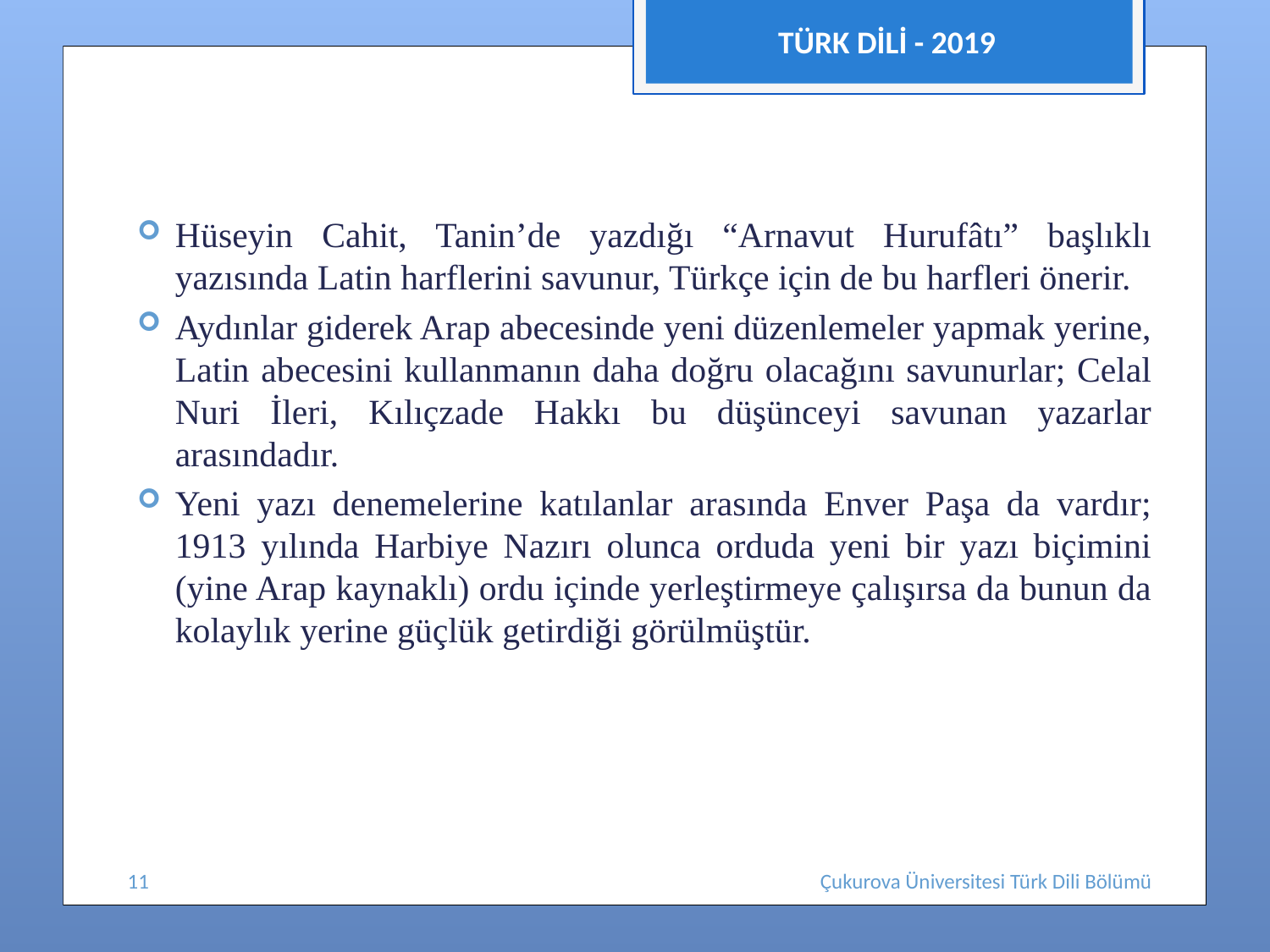

TÜRK DİLİ - 2019
#
Hüseyin Cahit, Tanin’de yazdığı “Arnavut Hurufâtı” başlıklı yazısında Latin harflerini savunur, Türkçe için de bu harfleri önerir.
Aydınlar giderek Arap abecesinde yeni düzenlemeler yapmak yerine, Latin abecesini kullanmanın daha doğru olacağını savunurlar; Celal Nuri İleri, Kılıçzade Hakkı bu düşünceyi savunan yazarlar arasındadır.
Yeni yazı denemelerine katılanlar arasında Enver Paşa da vardır; 1913 yılında Harbiye Nazırı olunca orduda yeni bir yazı biçimini (yine Arap kaynaklı) ordu içinde yerleştirmeye çalışırsa da bunun da kolaylık yerine güçlük getirdiği görülmüştür.

11
Çukurova Üniversitesi Türk Dili Bölümü